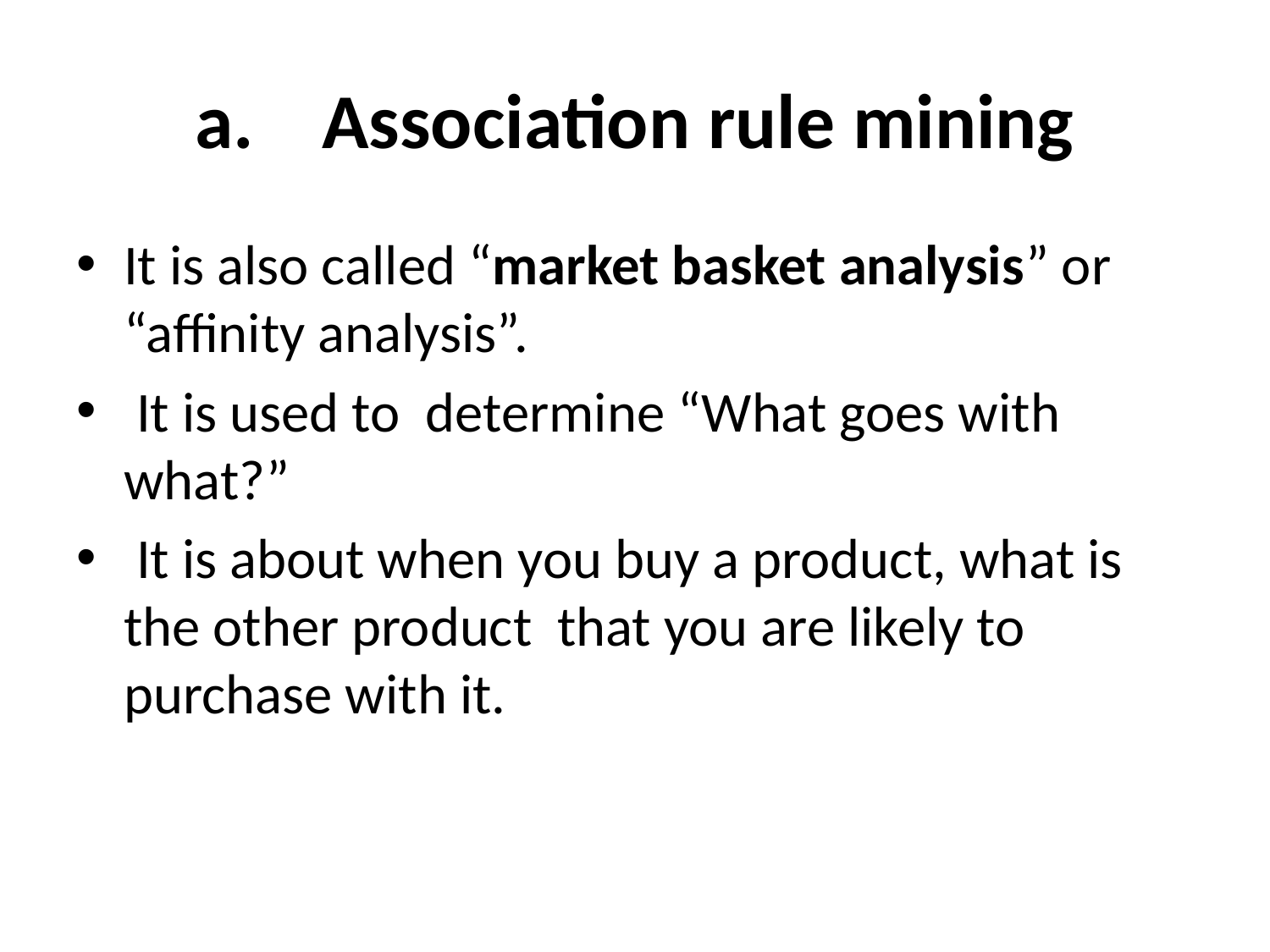

# a.	Association rule mining
It is also called “market basket analysis” or “affinity analysis”.
 It is used to  determine “What goes with what?”
 It is about when you buy a product, what is the other product  that you are likely to purchase with it.